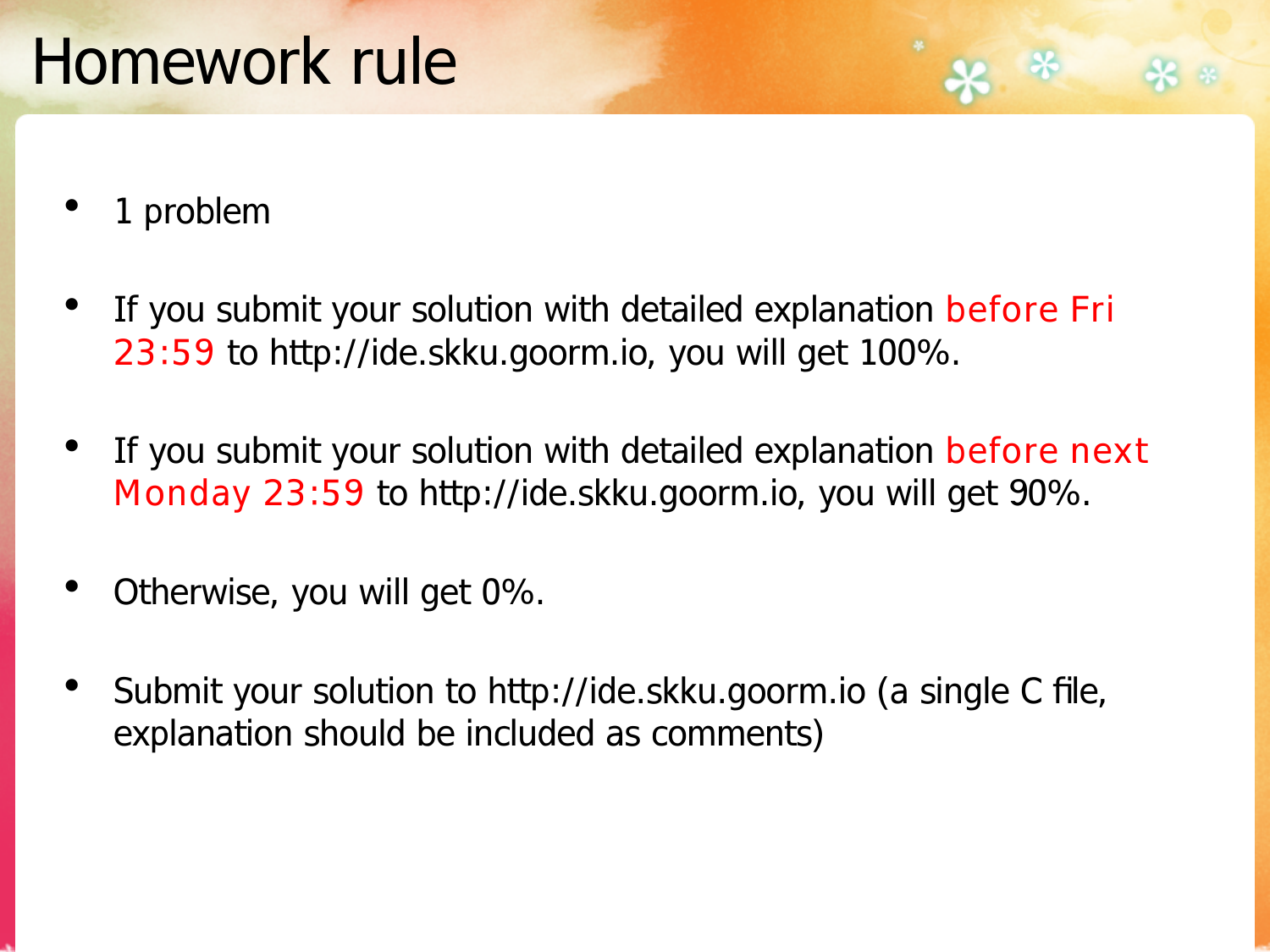

# Homework rule
1 problem

If you submit your solution with detailed explanation before Fri 23:59 to http://ide.skku.goorm.io, you will get 100%.

If you submit your solution with detailed explanation before next Monday 23:59 to http://ide.skku.goorm.io, you will get 90%.

Otherwise, you will get 0%.

Submit your solution to http://ide.skku.goorm.io (a single C file, explanation should be included as comments)